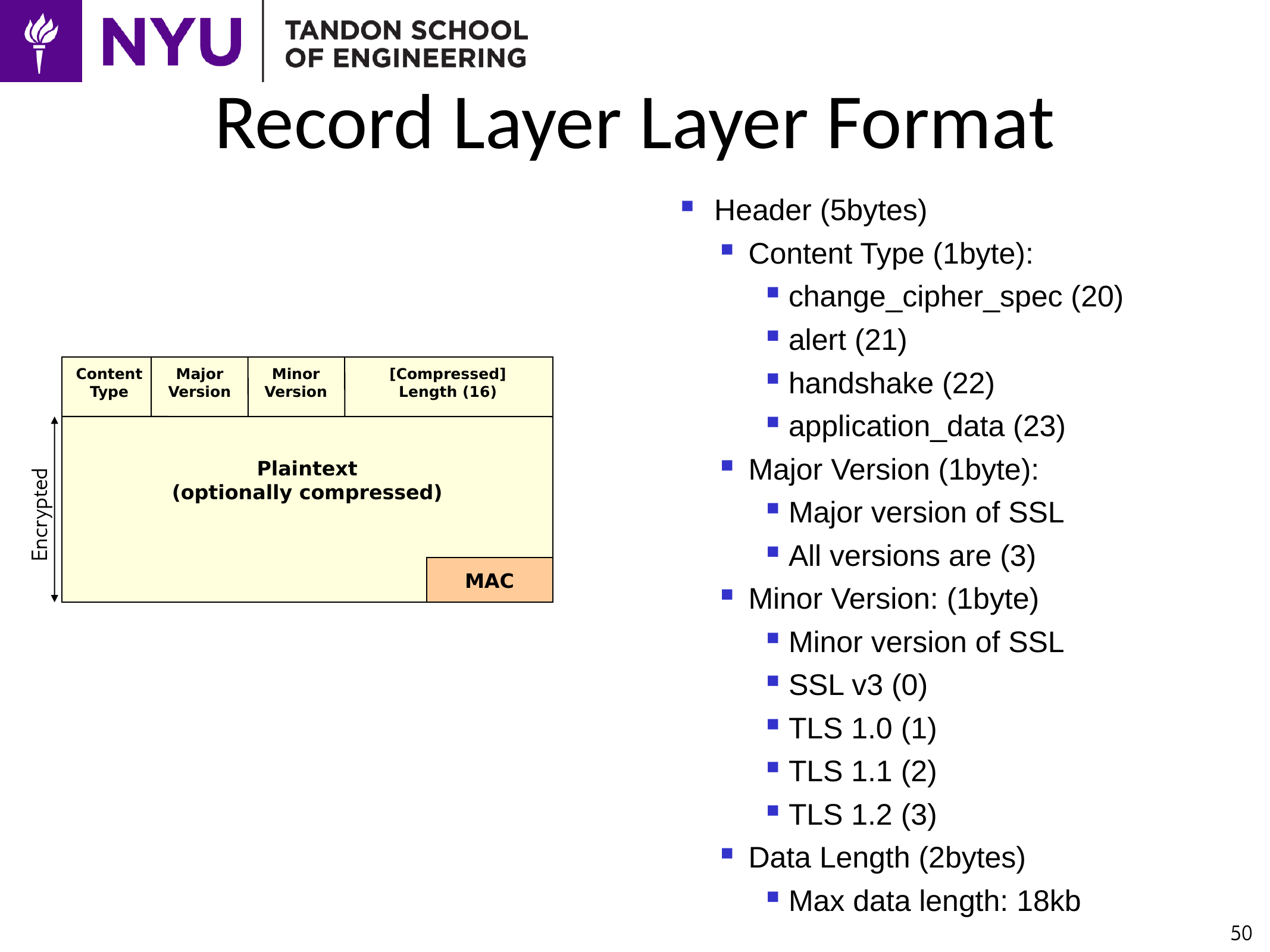

# Record Layer Layer Format
Header (5bytes)
Content Type (1byte):
change_cipher_spec (20)
alert (21)
handshake (22)
application_data (23)
Major Version (1byte):
Major version of SSL
All versions are (3)
Minor Version: (1byte)
Minor version of SSL
SSL v3 (0)
TLS 1.0 (1)
TLS 1.1 (2)
TLS 1.2 (3)
Data Length (2bytes)
Max data length: 18kb

Plaintext
(optionally compressed)

Content
Type
Major
Version
Minor
Version
[Compressed]
Length (16)

Encrypted

MAC
50